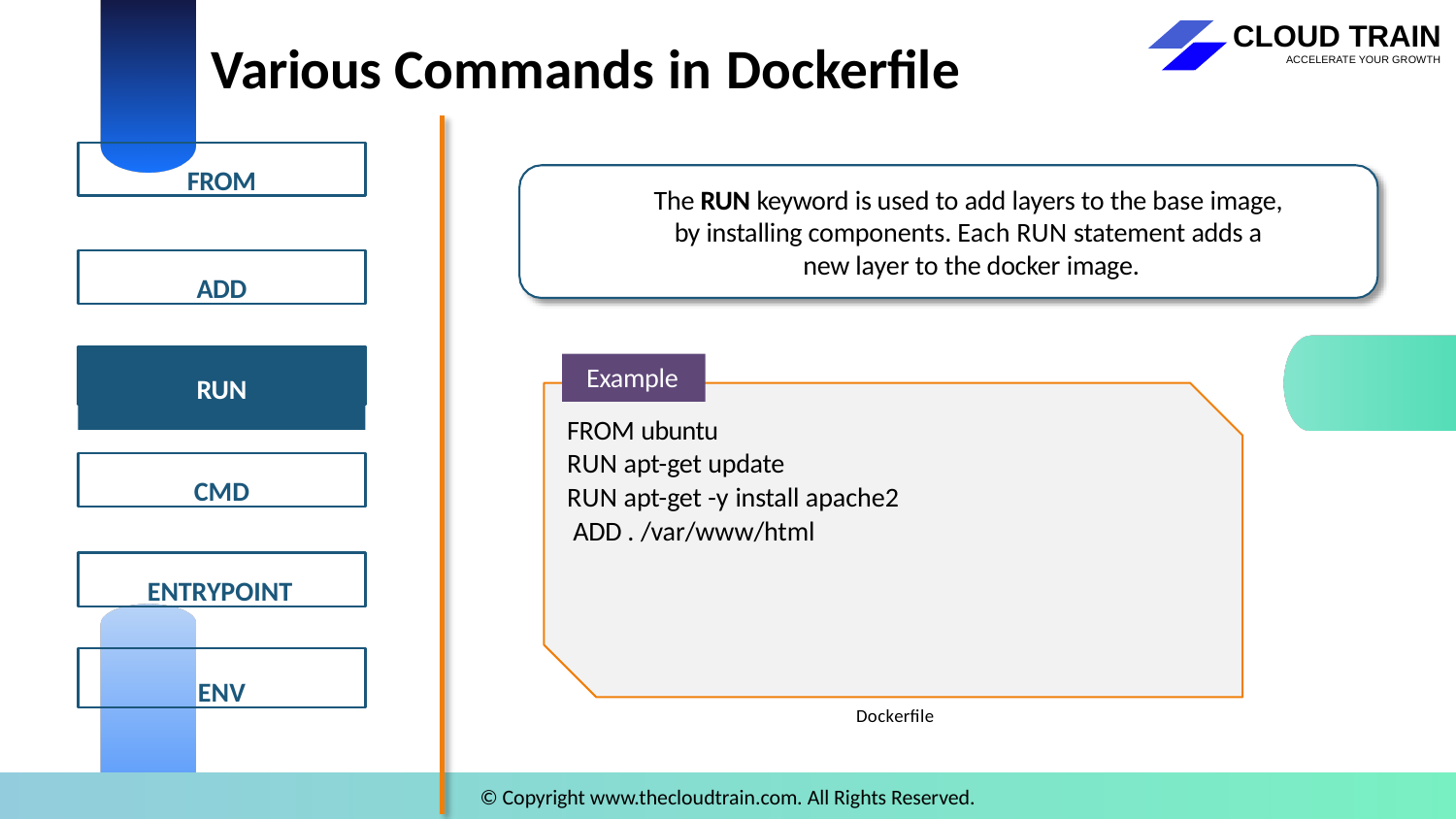

# Various Commands in Dockerfile

FROM

The RUN keyword is used to add layers to the base image,  by installing components. Each RUN statement adds a  new layer to the docker image.
ADD

RUN

Example

FROM ubuntu
RUN apt-get update
RUN apt-get -y install apache2  ADD . /var/www/html
CMD
ENTRYPOINT

ENV
Dockerfile